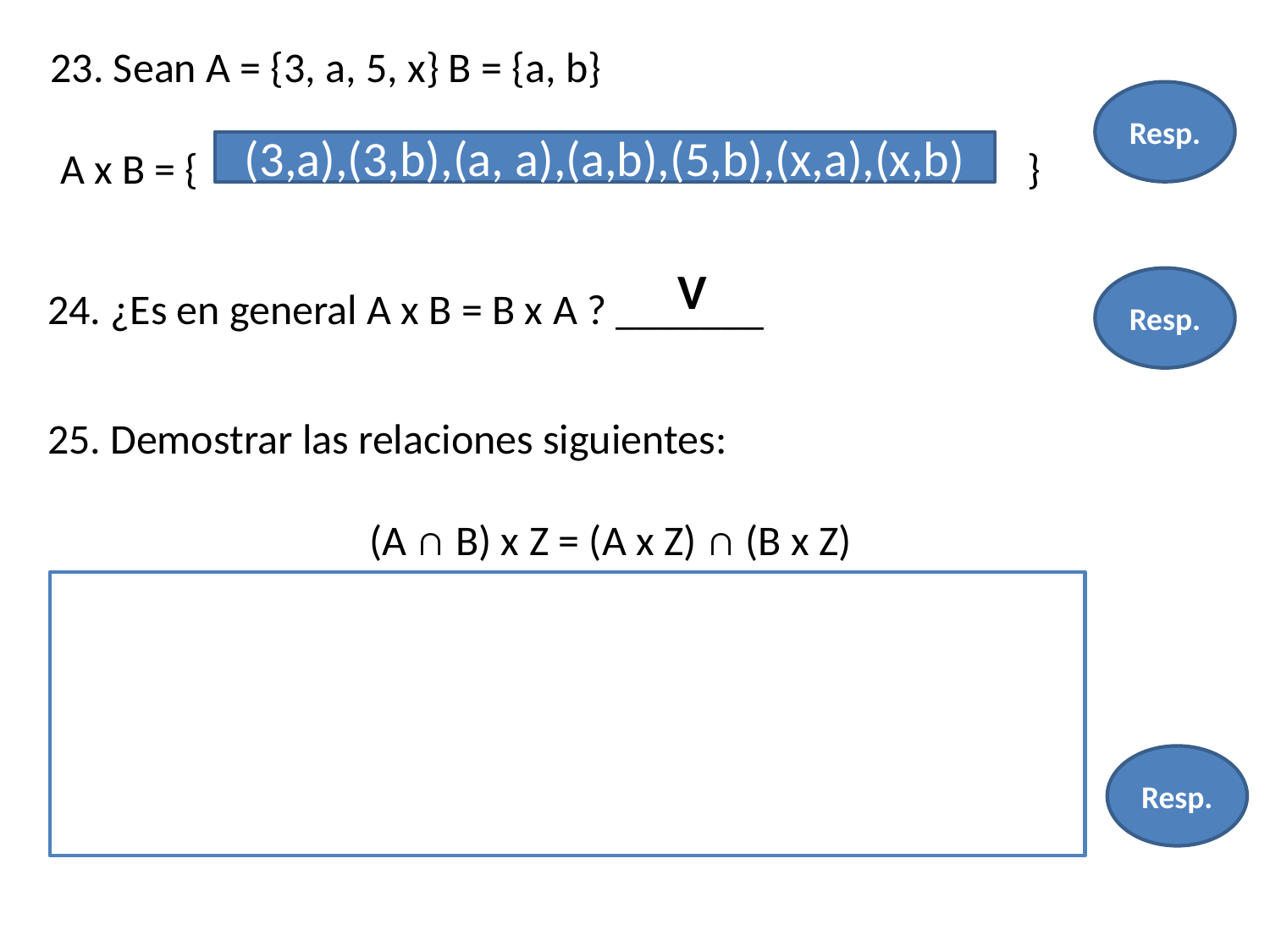

# 23. Sean A = {3, a, 5, x} B = {a, b} A x B = {                                                                                       }
Resp.
(3,a),(3,b),(a, a),(a,b),(5,b),(x,a),(x,b)
V
Resp.
24. ¿Es en general A x B = B x A ? _______

25. Demostrar las relaciones siguientes:

 (A ∩ B) x Z = (A x Z) ∩ (B x Z)

Resp.